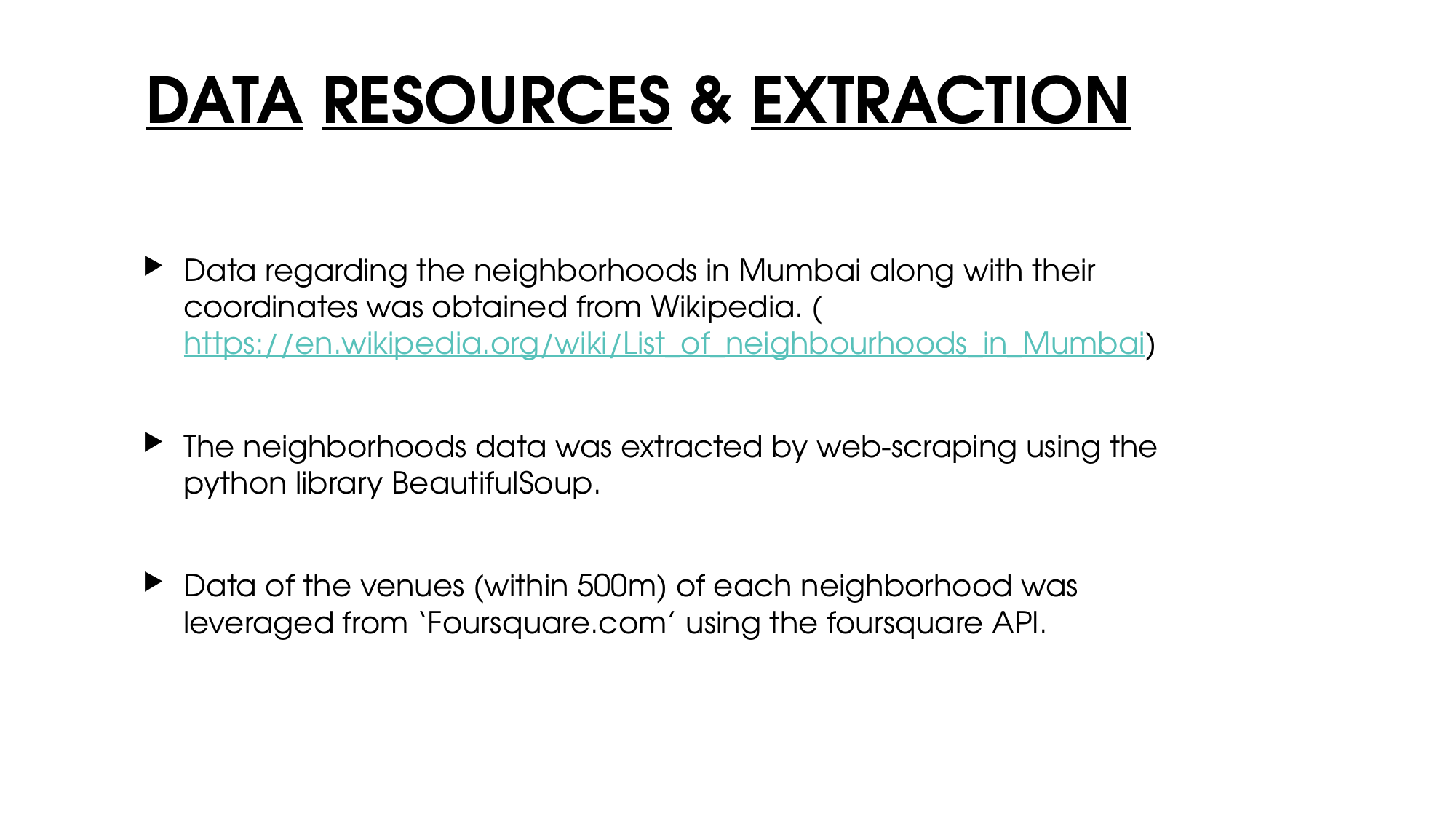

# DATA RESOURCES & EXTRACTION
Data regarding the neighborhoods in Mumbai along with their coordinates was obtained from Wikipedia. (https://en.wikipedia.org/wiki/List_of_neighbourhoods_in_Mumbai)

The neighborhoods data was extracted by web-scraping using the python library BeautifulSoup.

Data of the venues (within 500m) of each neighborhood was leveraged from ‘Foursquare.com’ using the foursquare API.